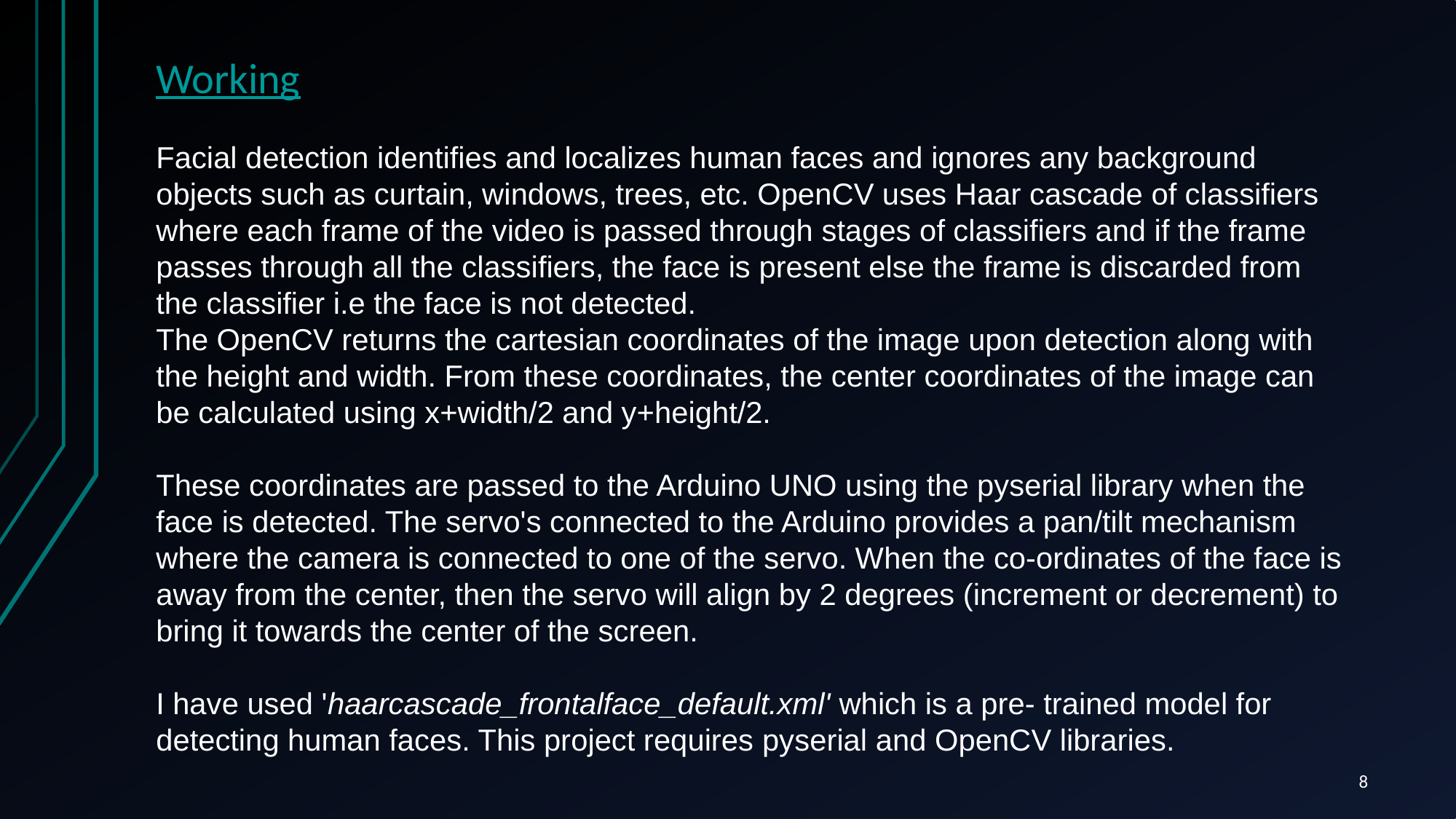

Working

Facial detection identifies and localizes human faces and ignores any background objects such as curtain, windows, trees, etc. OpenCV uses Haar cascade of classifiers where each frame of the video is passed through stages of classifiers and if the frame passes through all the classifiers, the face is present else the frame is discarded from the classifier i.e the face is not detected.
The OpenCV returns the cartesian coordinates of the image upon detection along with the height and width. From these coordinates, the center coordinates of the image can be calculated using x+width/2 and y+height/2.

These coordinates are passed to the Arduino UNO using the pyserial library when the face is detected. The servo's connected to the Arduino provides a pan/tilt mechanism where the camera is connected to one of the servo. When the co-ordinates of the face is away from the center, then the servo will align by 2 degrees (increment or decrement) to bring it towards the center of the screen.

I have used 'haarcascade_frontalface_default.xml' which is a pre- trained model for detecting human faces. This project requires pyserial and OpenCV libraries.

8